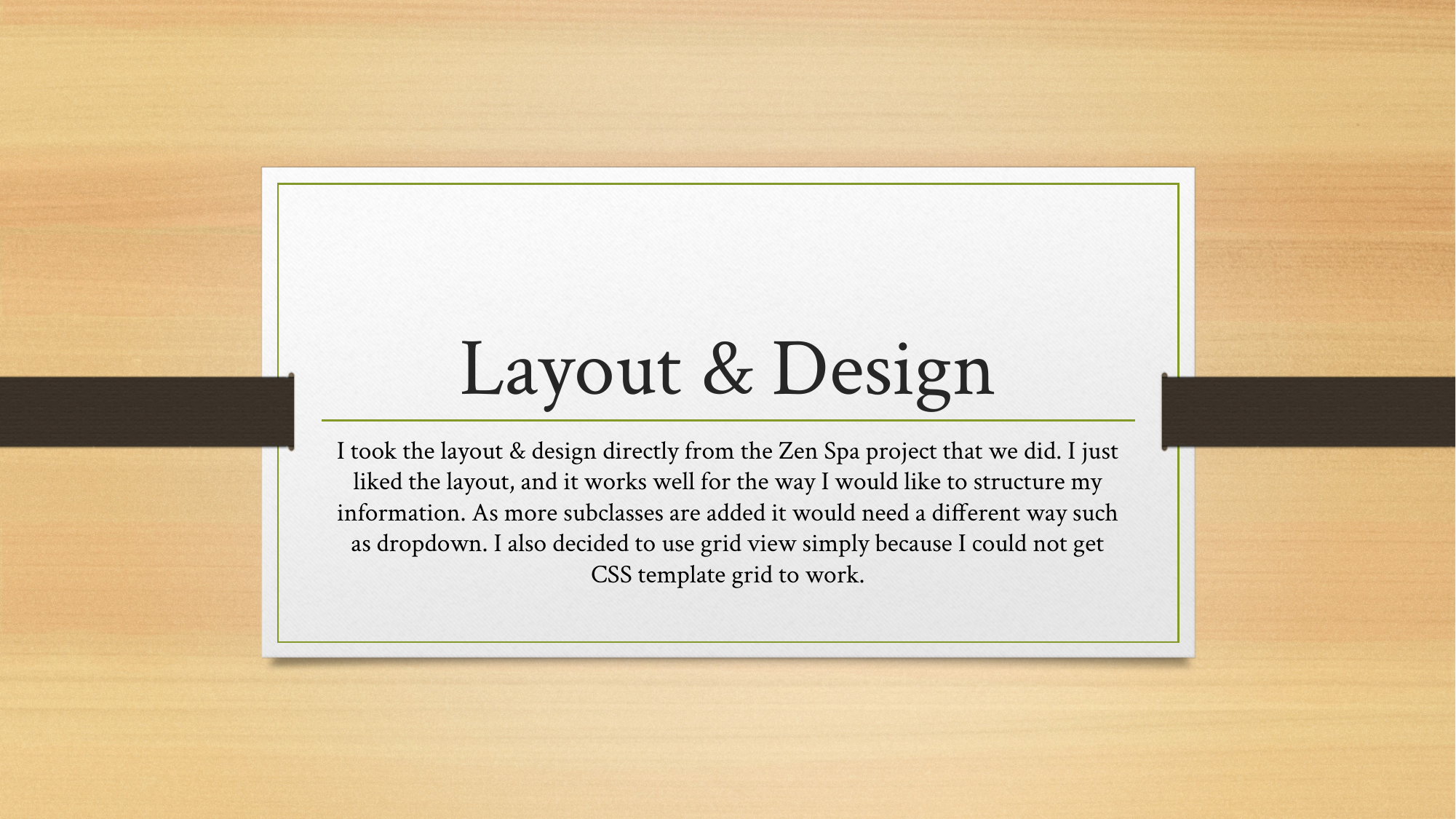

# Layout & Design
I took the layout & design directly from the Zen Spa project that we did. I just liked the layout, and it works well for the way I would like to structure my information. As more subclasses are added it would need a different way such as dropdown. I also decided to use grid view simply because I could not get CSS template grid to work.